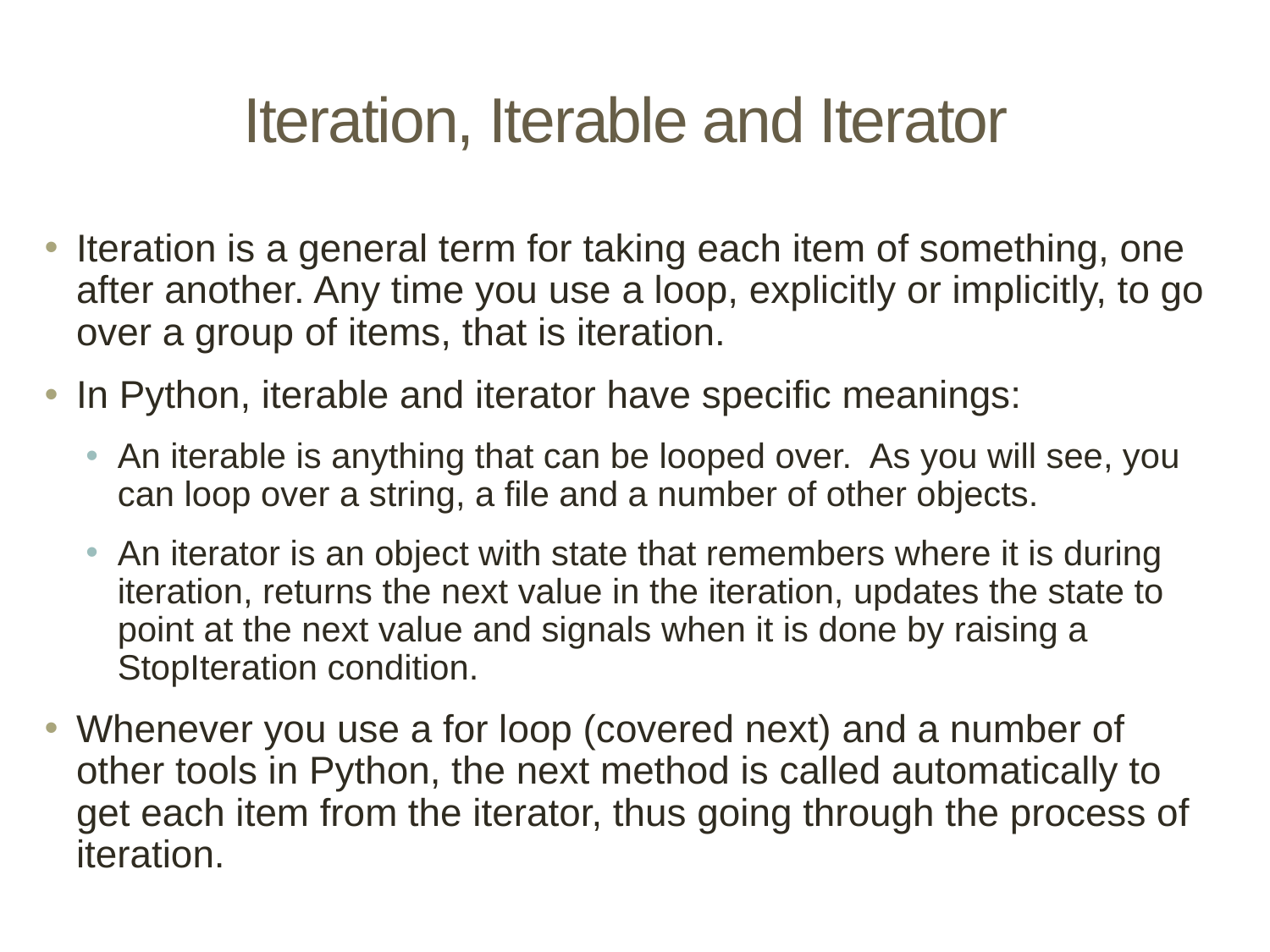

# Iteration, Iterable and Iterator
Iteration is a general term for taking each item of something, one after another. Any time you use a loop, explicitly or implicitly, to go over a group of items, that is iteration.
In Python, iterable and iterator have specific meanings:
An iterable is anything that can be looped over.  As you will see, you can loop over a string, a file and a number of other objects.
An iterator is an object with state that remembers where it is during iteration, returns the next value in the iteration, updates the state to point at the next value and signals when it is done by raising a  StopIteration condition.
Whenever you use a for loop (covered next) and a number of other tools in Python, the next method is called automatically to get each item from the iterator, thus going through the process of iteration.